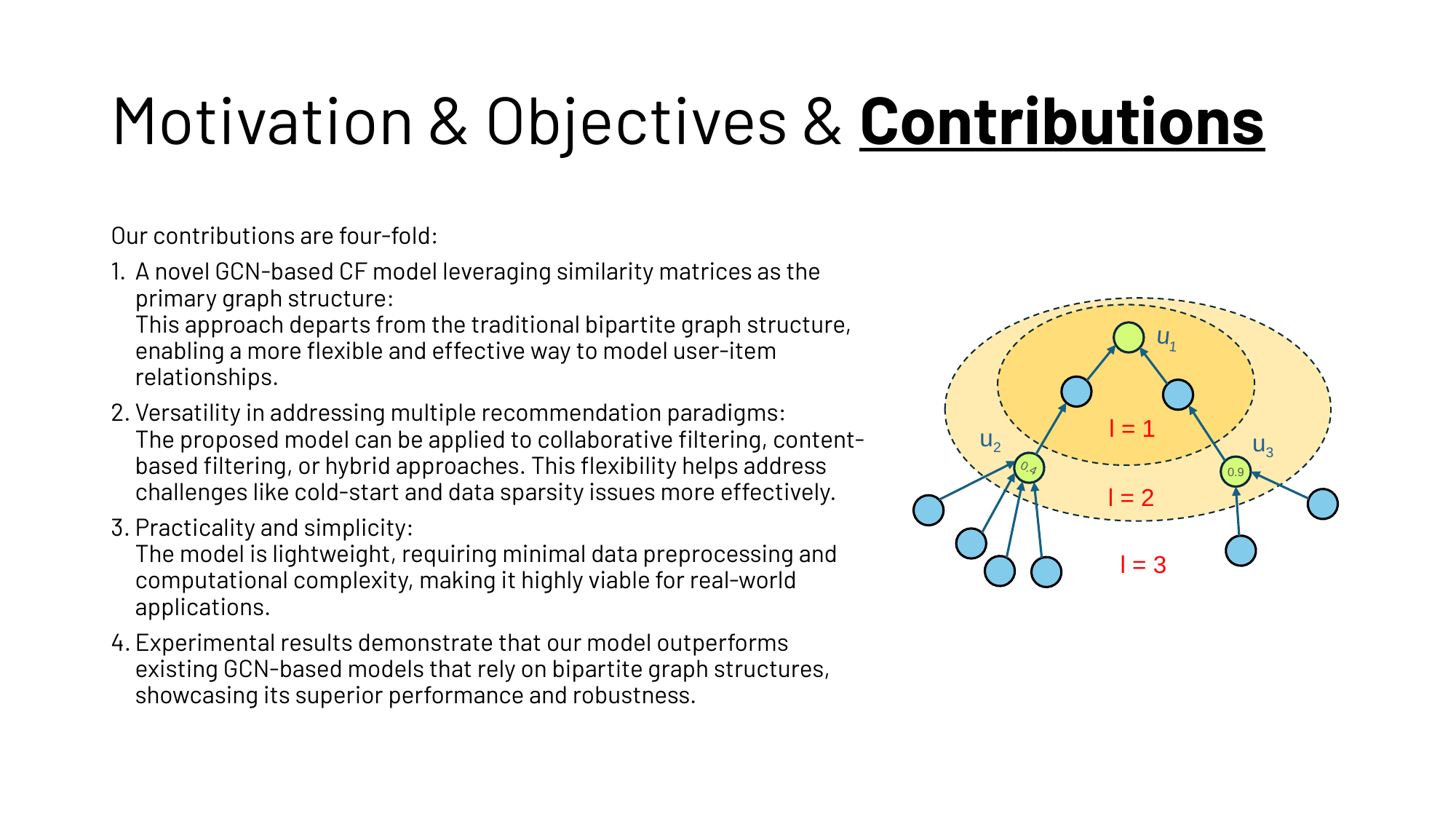

# Motivation & Objectives & Contributions
Our contributions are four-fold:
A novel GCN-based CF model leveraging similarity matrices as the primary graph structure:
This approach departs from the traditional bipartite graph structure, enabling a more flexible and effective way to model user-item relationships.
Versatility in addressing multiple recommendation paradigms:
The proposed model can be applied to collaborative filtering, content-based filtering, or hybrid approaches. This flexibility helps address challenges like cold-start and data sparsity issues more effectively.
Practicality and simplicity:
The model is lightweight, requiring minimal data preprocessing and computational complexity, making it highly viable for real-world applications.
Experimental results demonstrate that our model outperforms existing GCN-based models that rely on bipartite graph structures, showcasing its superior performance and robustness.

u1

l = 1
u2
u3
0.4
0.9
l = 2

l = 3